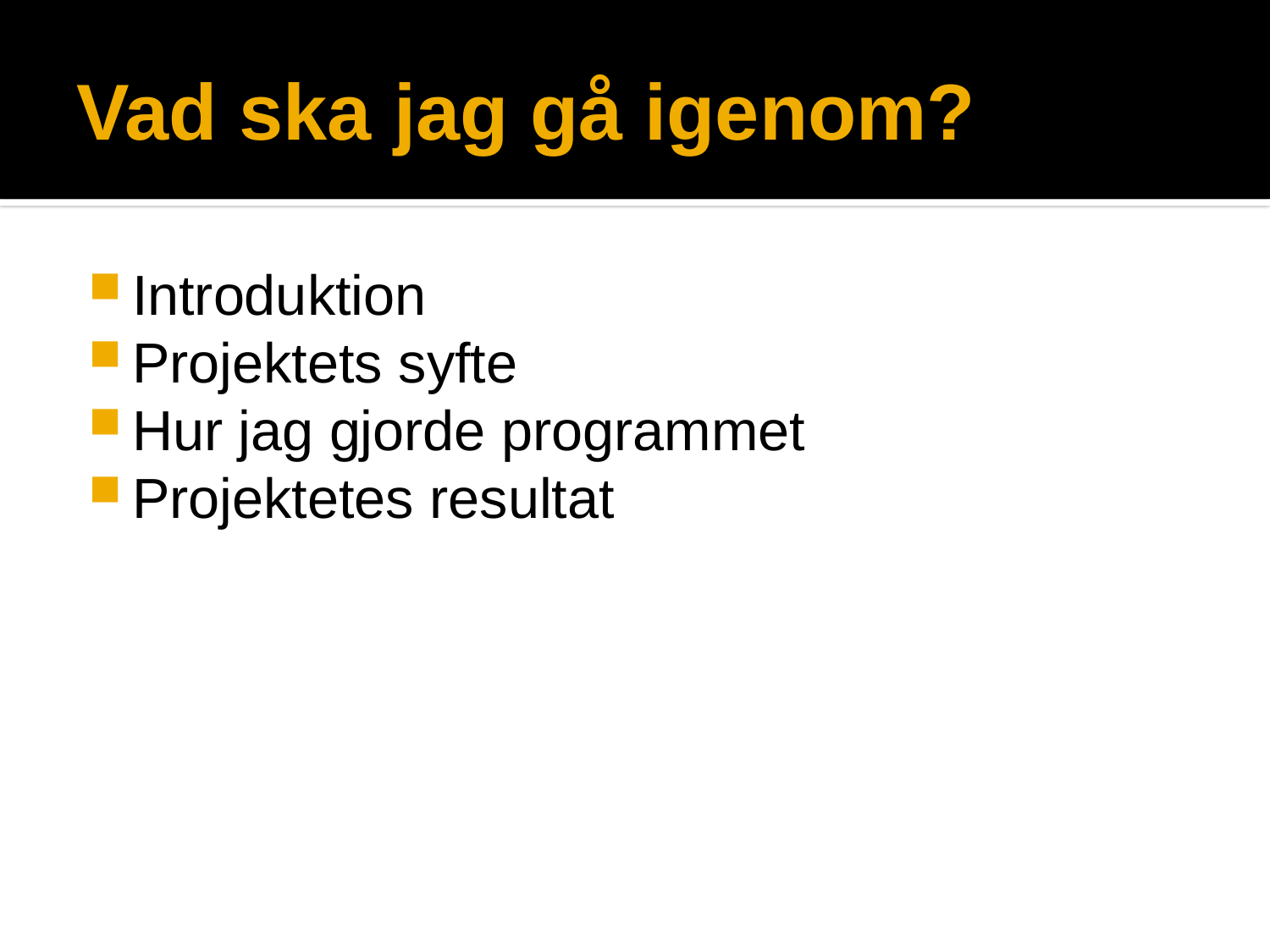

# Vad ska jag gå igenom?
Introduktion
Projektets syfte
Hur jag gjorde programmet
Projektetes resultat